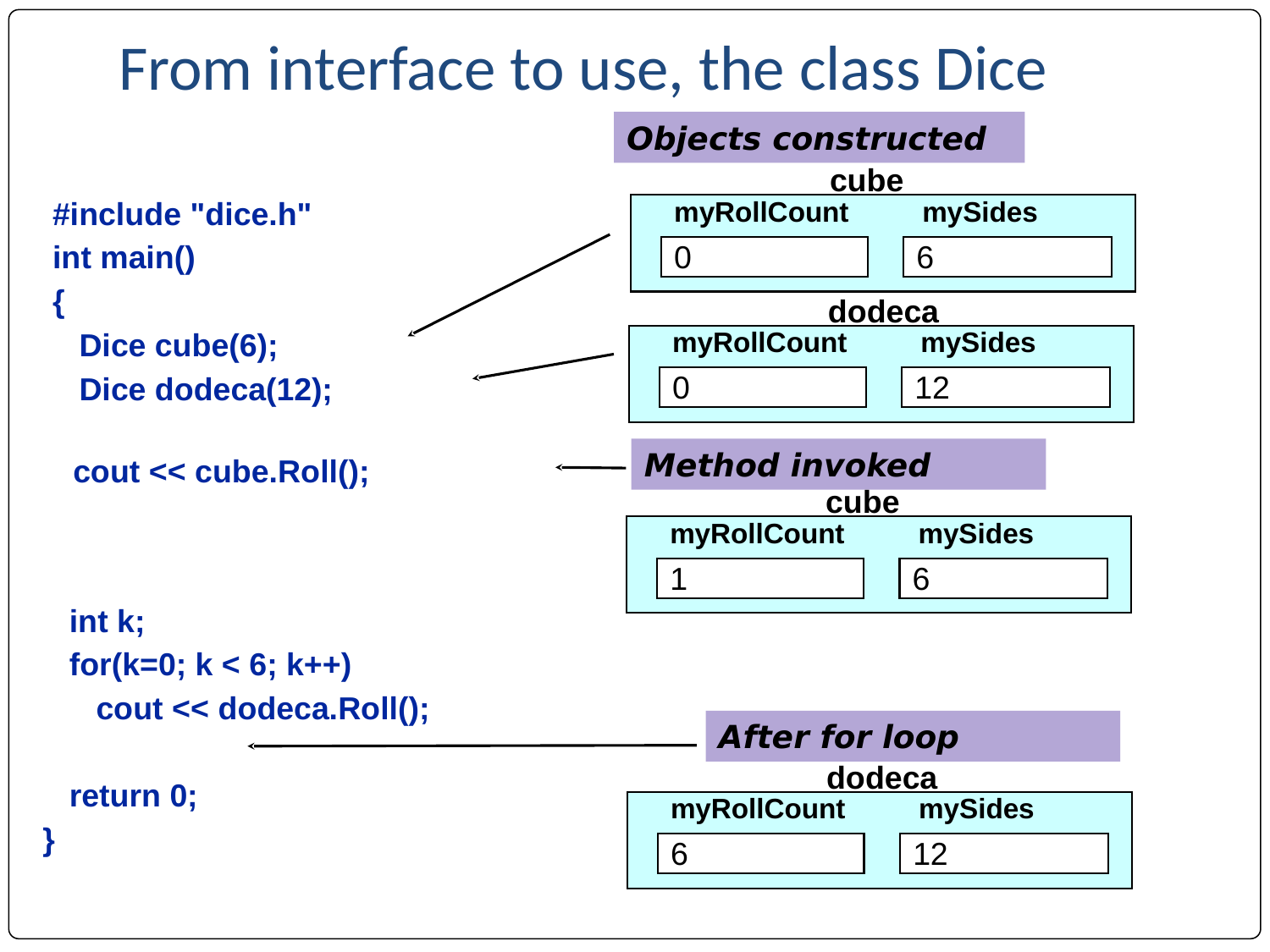

# From interface to use, the class Dice
Objects constructed
cube
mySides
myRollCount

0
6
dodeca
mySides
myRollCount

0
12
#include "dice.h"
int main()
{
   Dice cube(6);
   Dice dodeca(12);

Method invoked
cube
mySides
myRollCount

1
6
   cout << cube.Roll();
   int k;
   for(k=0; k < 6; k++)
      cout << dodeca.Roll();

   return 0;
}

After for loop
dodeca
mySides
myRollCount

6
12